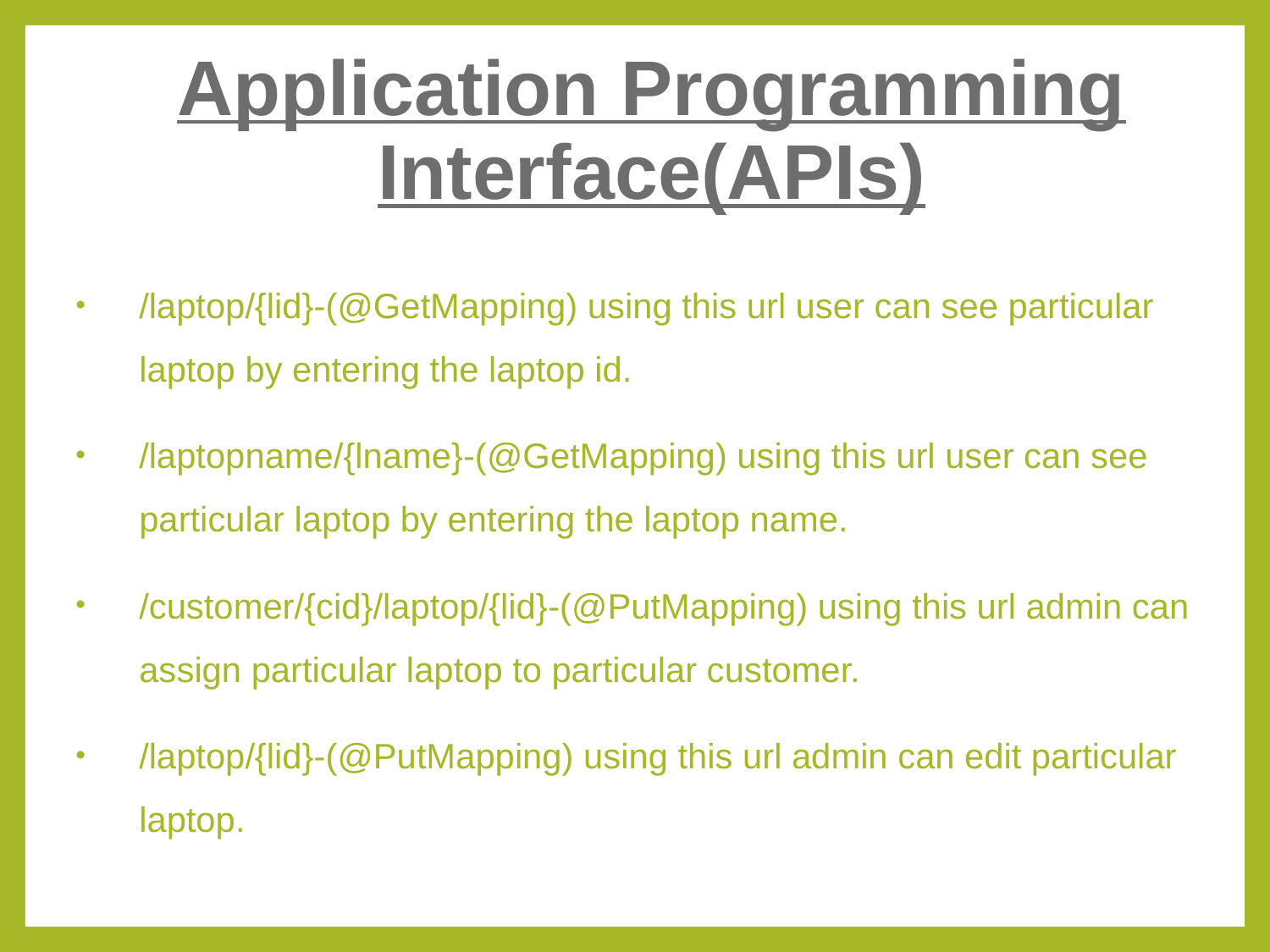

Application Programming Interface(APIs)

/laptop/{lid}-(@GetMapping) using this url user can see particular laptop by entering the laptop id.
/laptopname/{lname}-(@GetMapping) using this url user can see particular laptop by entering the laptop name.
/customer/{cid}/laptop/{lid}-(@PutMapping) using this url admin can assign particular laptop to particular customer.
/laptop/{lid}-(@PutMapping) using this url admin can edit particular laptop.